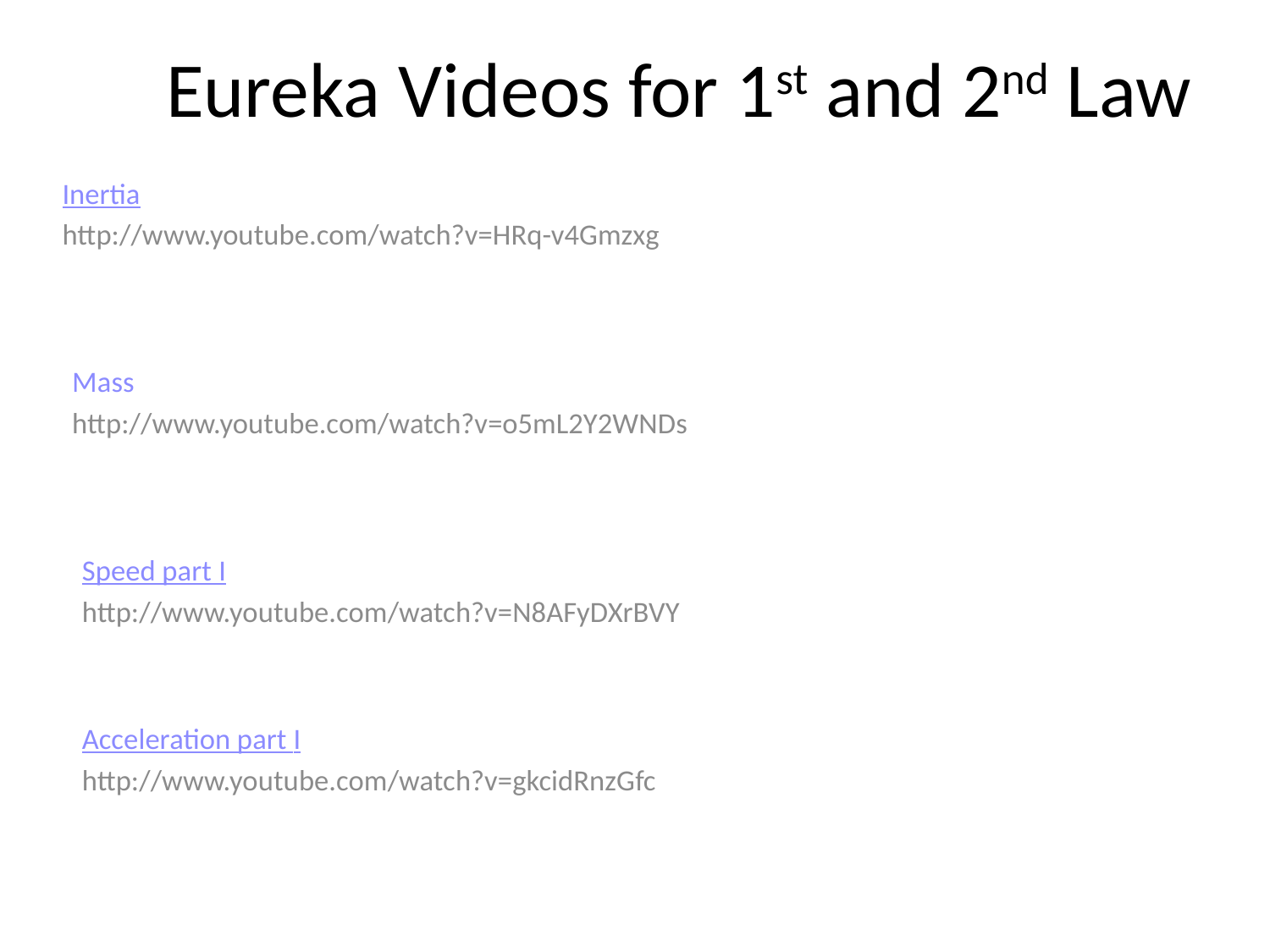

# Eureka Videos for 1st and 2nd Law
Inertia
http://www.youtube.com/watch?v=HRq-v4Gmzxg
Mass
http://www.youtube.com/watch?v=o5mL2Y2WNDs
Speed part I
http://www.youtube.com/watch?v=N8AFyDXrBVY
Acceleration part I
http://www.youtube.com/watch?v=gkcidRnzGfc